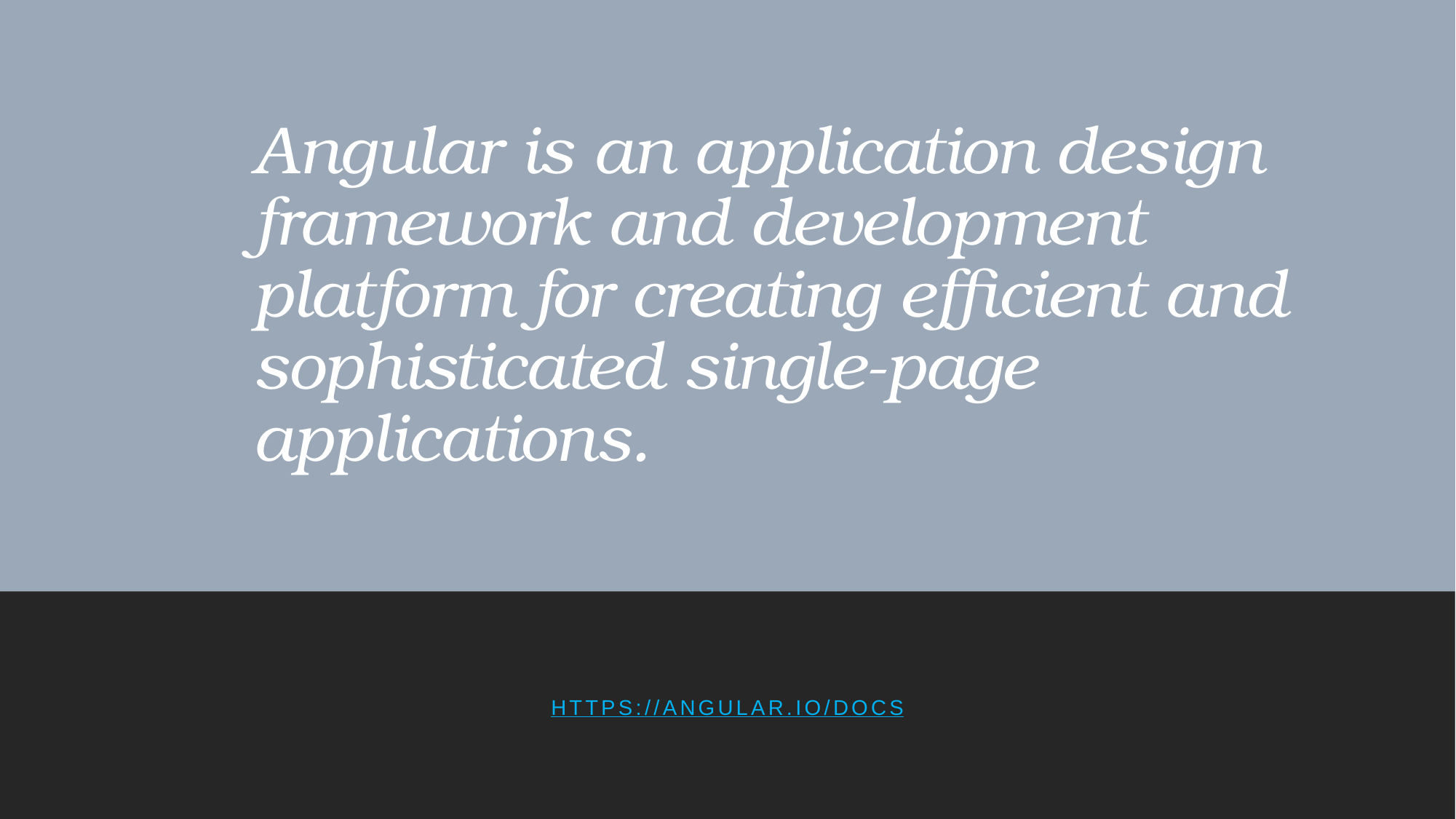

# Angular is an application design framework and development platform for creating efficient and sophisticated single-page applications.
https://angular.io/docs